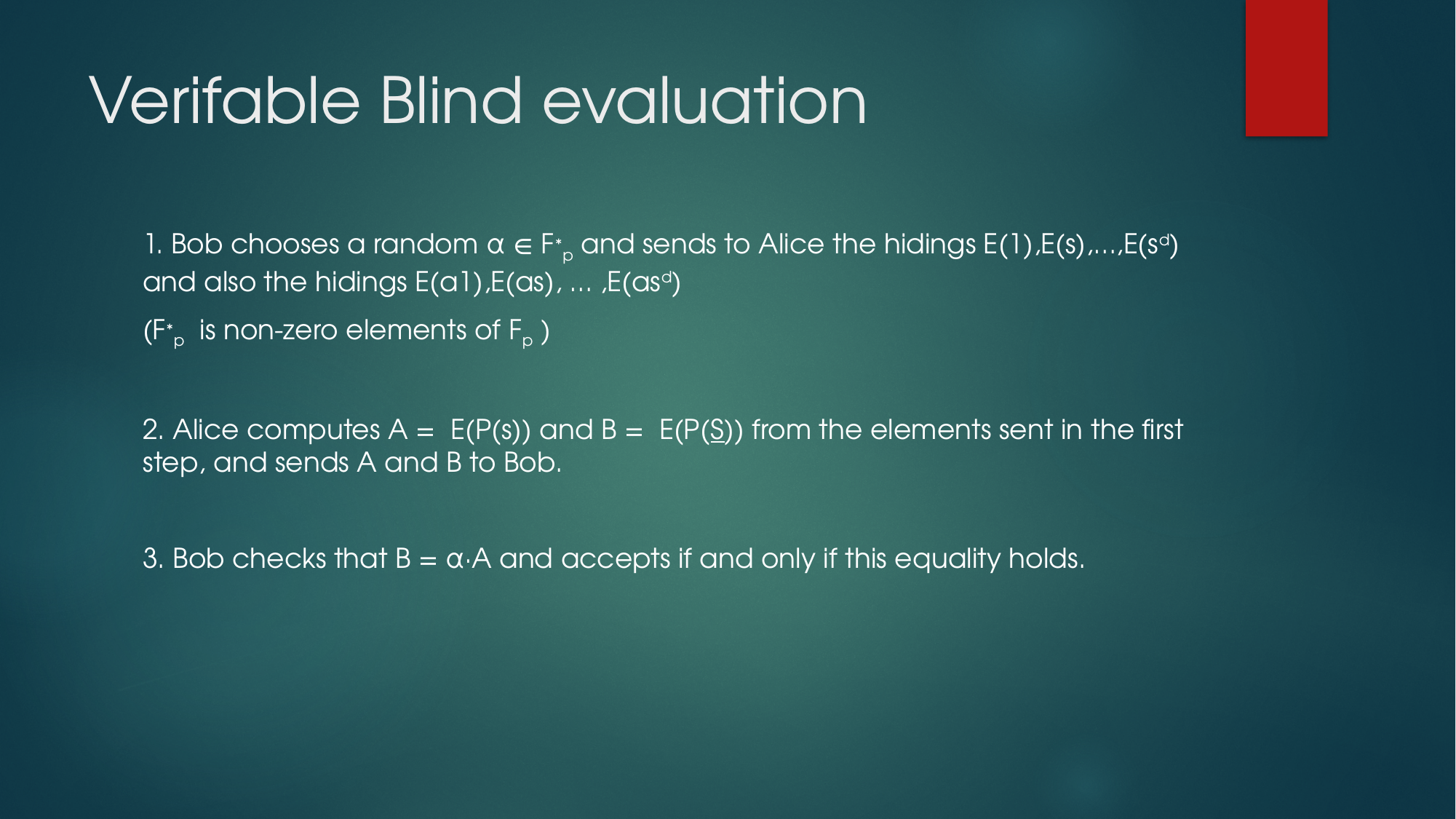

# Verifable Blind evaluation
1. Bob chooses a random α ∈ F∗p and sends to Alice the hidings E(1),E(s),…,E(sd) and also the hidings E(a1),E(as), … ,E(asd)
(F∗p  is non-zero elements of Fp )

2. Alice computes A =  E(P(s)) and B =  E(P(S)) from the elements sent in the first step, and sends A and B to Bob.

3. Bob checks that B = α⋅A and accepts if and only if this equality holds.